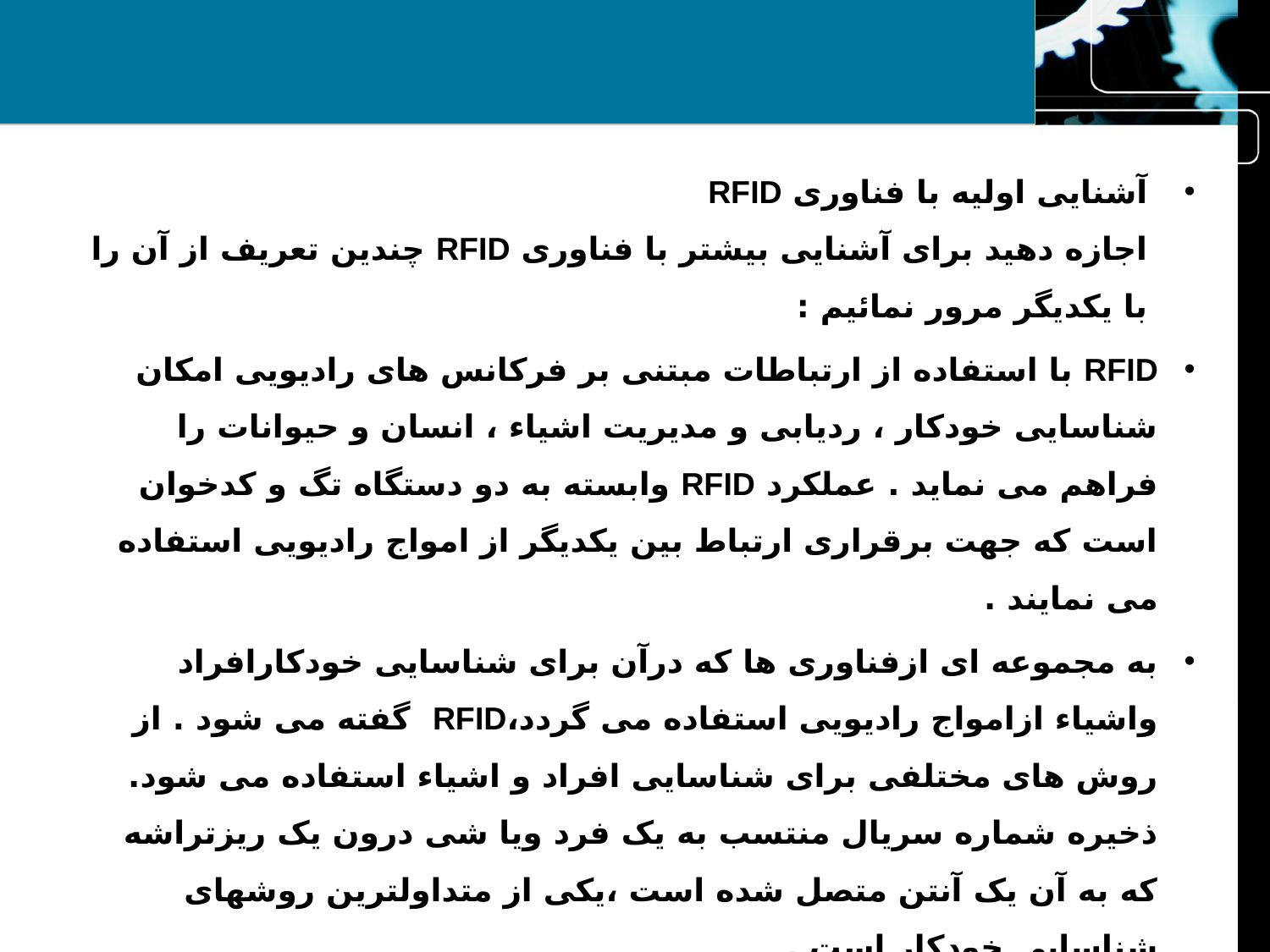

#
آشنايی اولیه با فناوری RFID
اجازه دهيد برای آشنايی بيشتر با فناوری RFID چندین تعريف از آن را با یکدیگر مرور نمائيم :
RFID با استفاده از ارتباطات مبتنی بر فرکانس های راديويی امکان شناسايی خودکار ، رديابی و مديریت اشياء ، انسان و حيوانات را فراهم می نماید . عملکرد RFID وابسته به دو دستگاه تگ و کدخوان است که جهت برقراری ارتباط بين يکديگر از امواج راديويی استفاده می نمایند .
به مجموعه ای ازفناوری ها که درآن برای شناسايی خودکارافراد واشياء ازامواج راديويی استفاده می گردد،RFID  گفته می شود . از روش های مختلفی برای شناسايی افراد و اشياء استفاده می شود. ذخيره شماره سريال منتسب به يک فرد ويا شی درون یک ريزتراشه که به آن یک آنتن متصل شده است ،يکی از متداولترین روشهای شناسايی خودکار است .
به تلفيق تراشه و آنتن ، تگ  RFID و يا  فرستنده خودکار   RFID گفته می شود . تراشه به کمک آنتن تعبيه شده ، اطلاعات لازم جهت شناسايی آيتم مورد نظر را برای يک کدخوان ارسال می نماید . کدخوان امواج راديويی برگردانده شده از تگRFID  را به اطلاعات ديجيتال تبدیل می نماید تا درادامه ، امکان ارسال داده برای کامپيوتر و پردازش آن فراهم گردد.